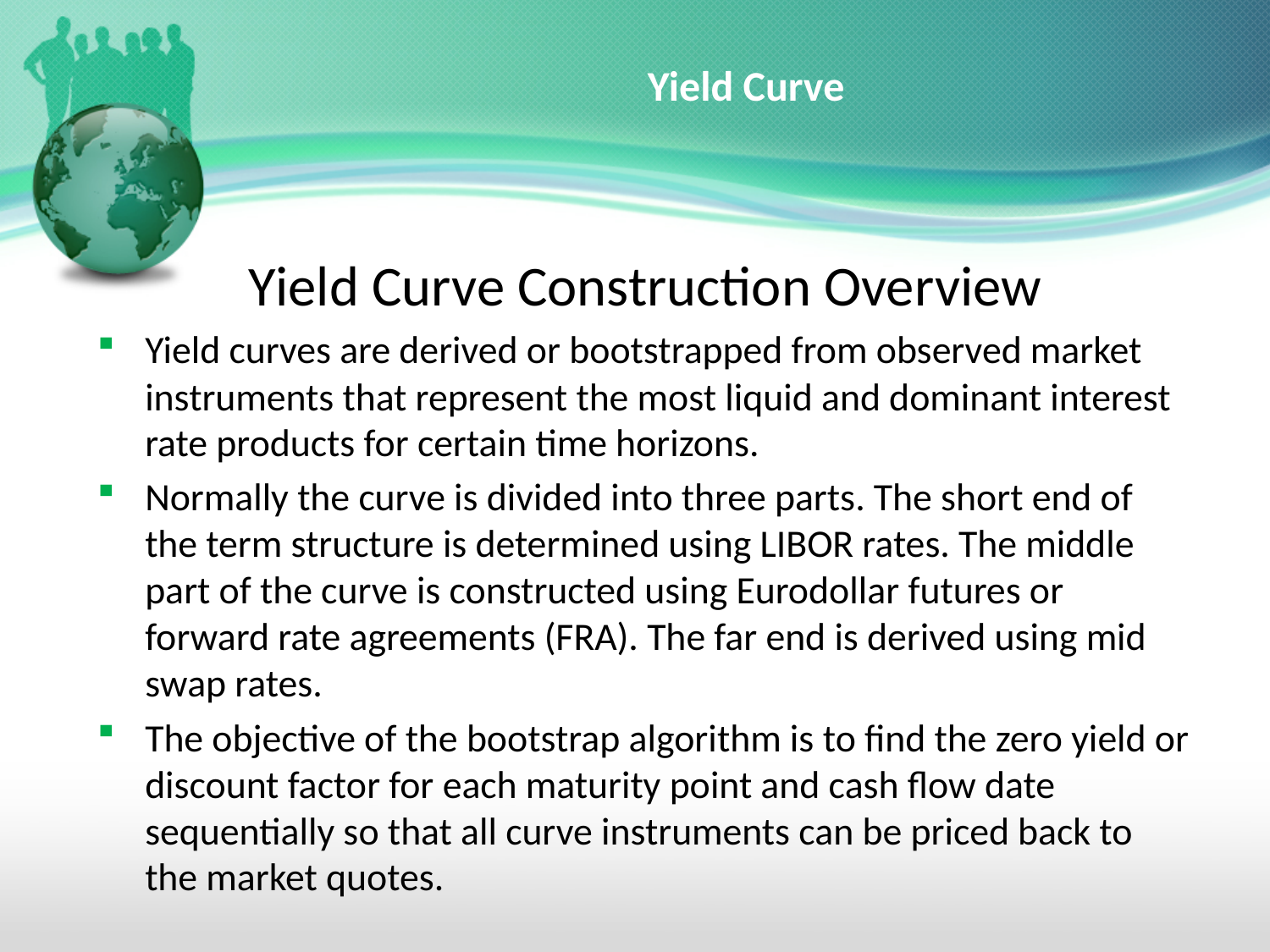

# Yield Curve
Yield Curve Construction Overview
Yield curves are derived or bootstrapped from observed market instruments that represent the most liquid and dominant interest rate products for certain time horizons.
Normally the curve is divided into three parts. The short end of the term structure is determined using LIBOR rates. The middle part of the curve is constructed using Eurodollar futures or forward rate agreements (FRA). The far end is derived using mid swap rates.
The objective of the bootstrap algorithm is to find the zero yield or discount factor for each maturity point and cash flow date sequentially so that all curve instruments can be priced back to the market quotes.